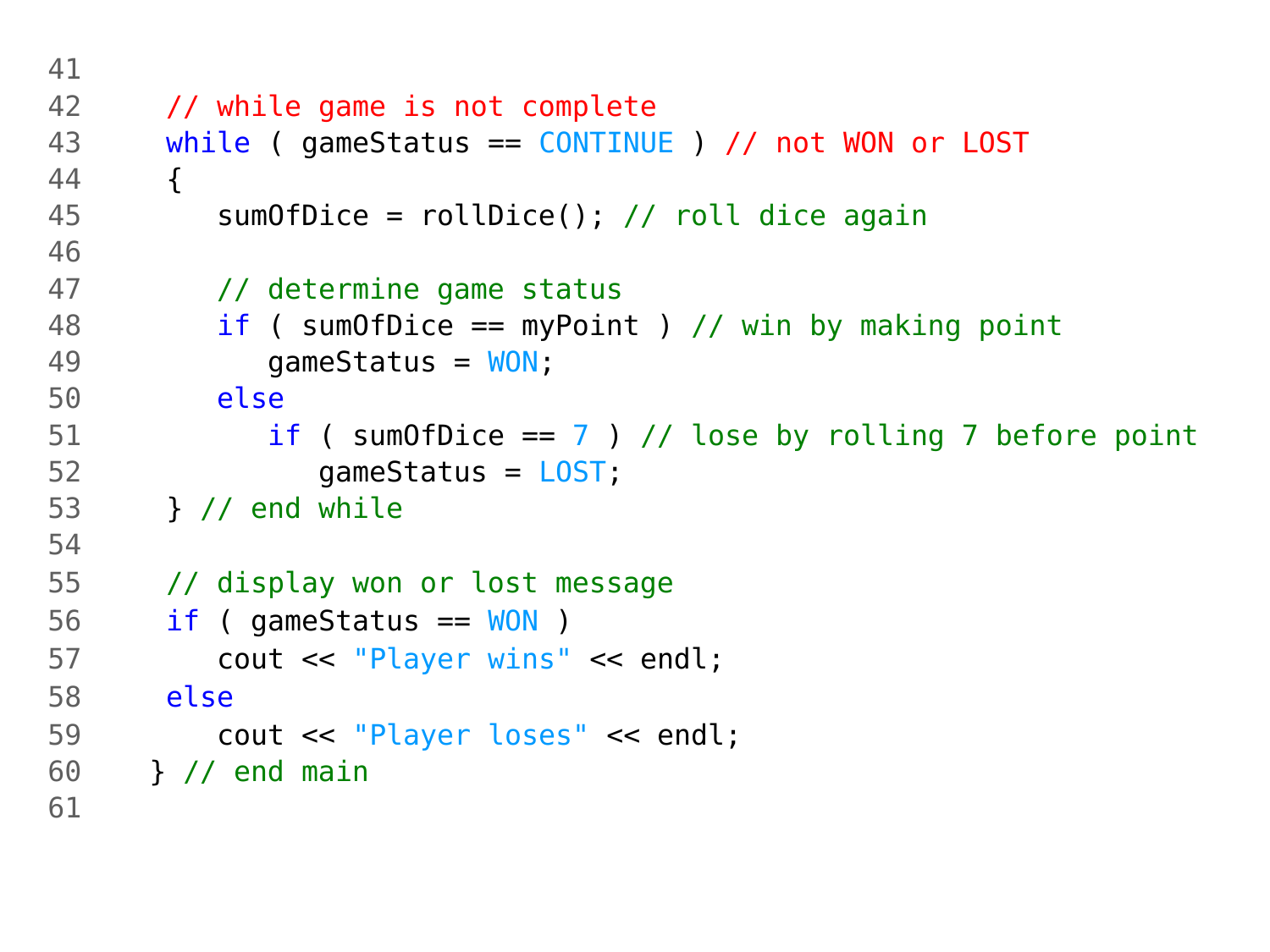

41
42     // while game is not complete
43     while ( gameStatus == CONTINUE ) // not WON or LOST
44     {
45        sumOfDice = rollDice(); // roll dice again
46
47        // determine game status
48        if ( sumOfDice == myPoint ) // win by making point
49           gameStatus = WON;
50        else
51           if ( sumOfDice == 7 ) // lose by rolling 7 before point
52              gameStatus = LOST;
53     } // end while
54
55     // display won or lost message
56     if ( gameStatus == WON )
57        cout << "Player wins" << endl;
58     else
59        cout << "Player loses" << endl;
60    } // end main
61